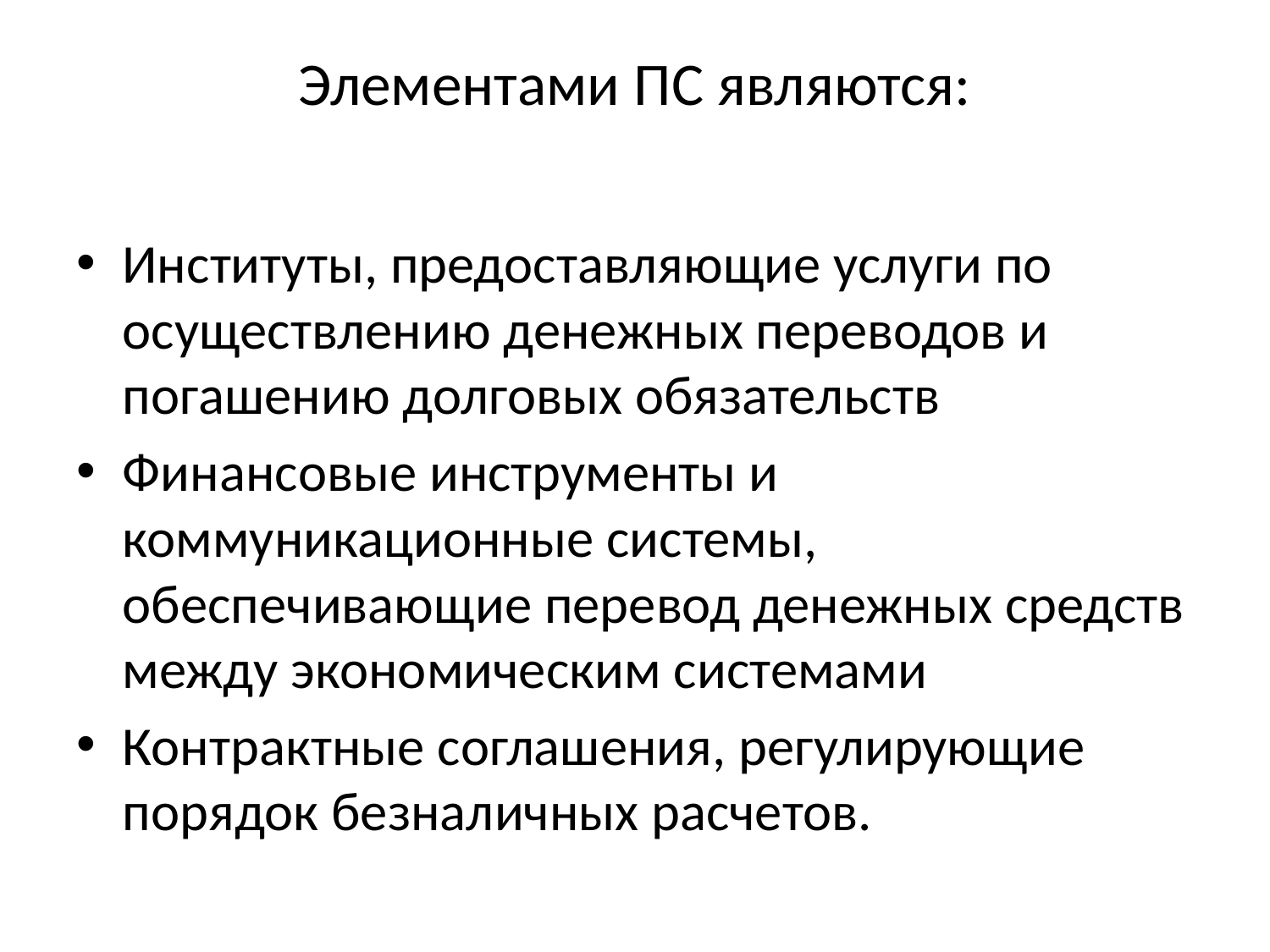

# Элементами ПС являются:
Институты, предоставляющие услуги по осуществлению денежных переводов и погашению долговых обязательств
Финансовые инструменты и коммуникационные системы, обеспечивающие перевод денежных средств между экономическим системами
Контрактные соглашения, регулирующие порядок безналичных расчетов.